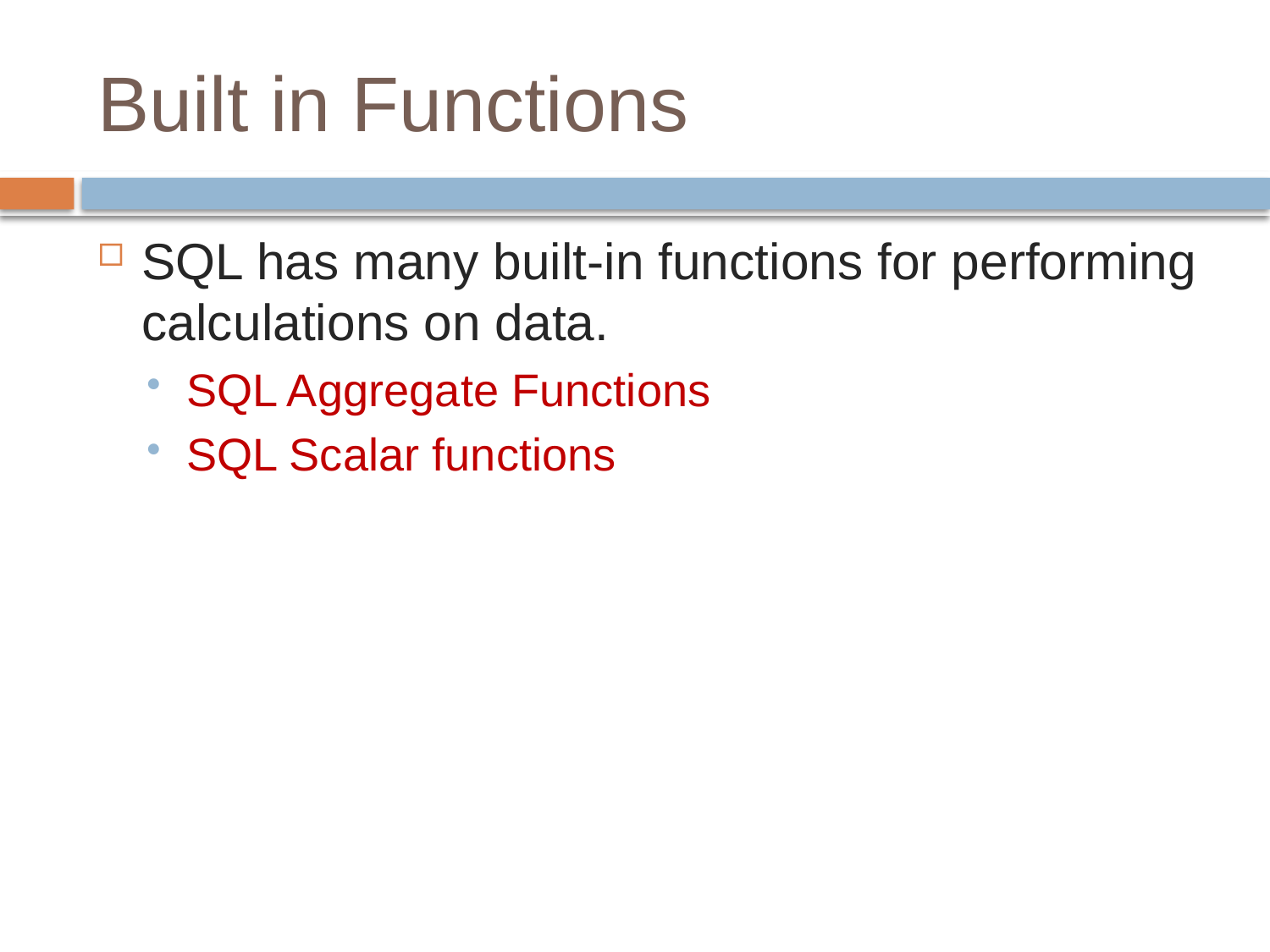

# Built in Functions
SQL has many built-in functions for performing calculations on data.
SQL Aggregate Functions
SQL Scalar functions